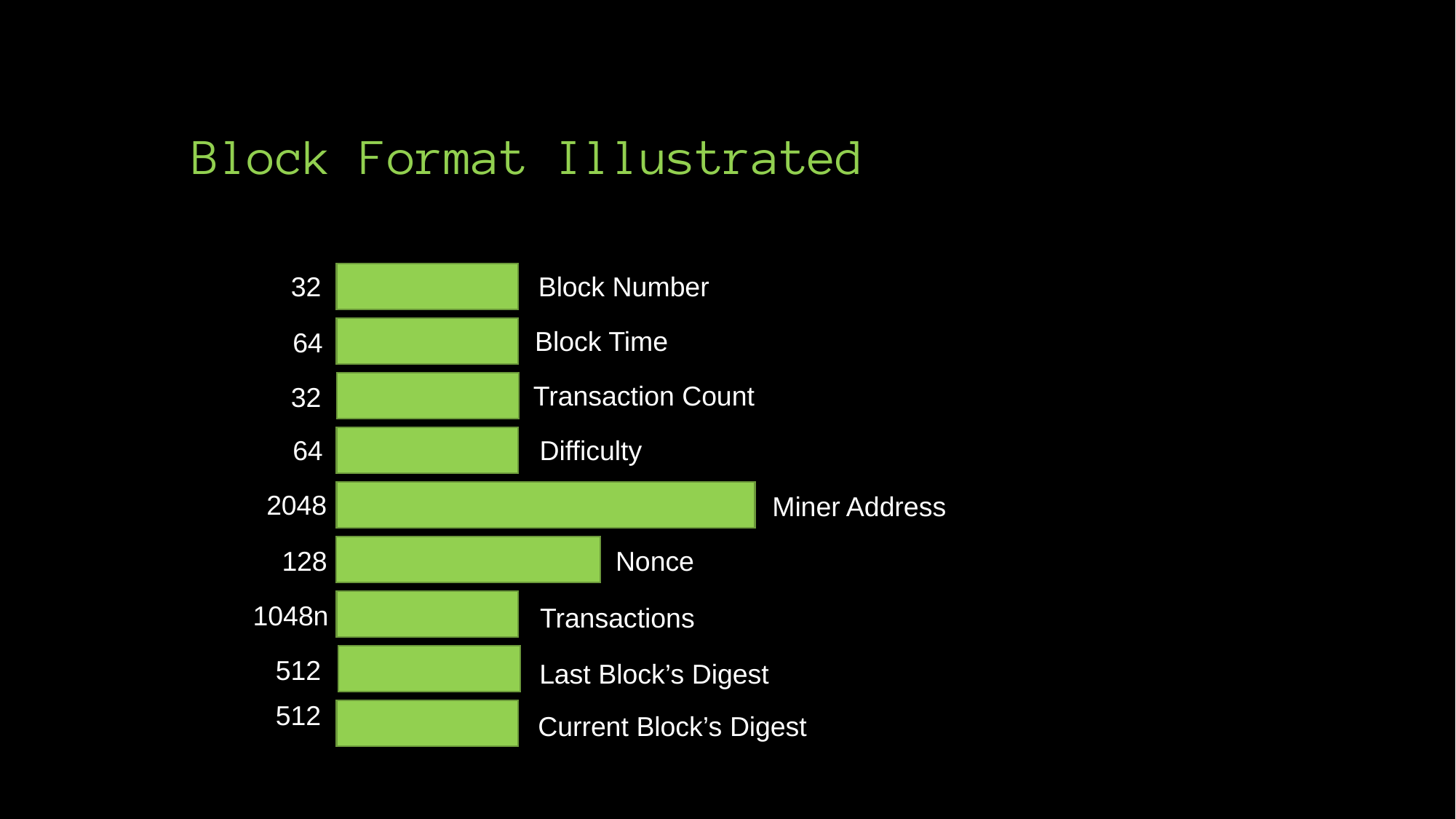

# Block Format Illustrated
32

Block Number

Block Time
64

Transaction Count
32
64

Difficulty
2048

Miner Address

128
Nonce

1048n
Transactions

512
Last Block’s Digest
512

Current Block’s Digest